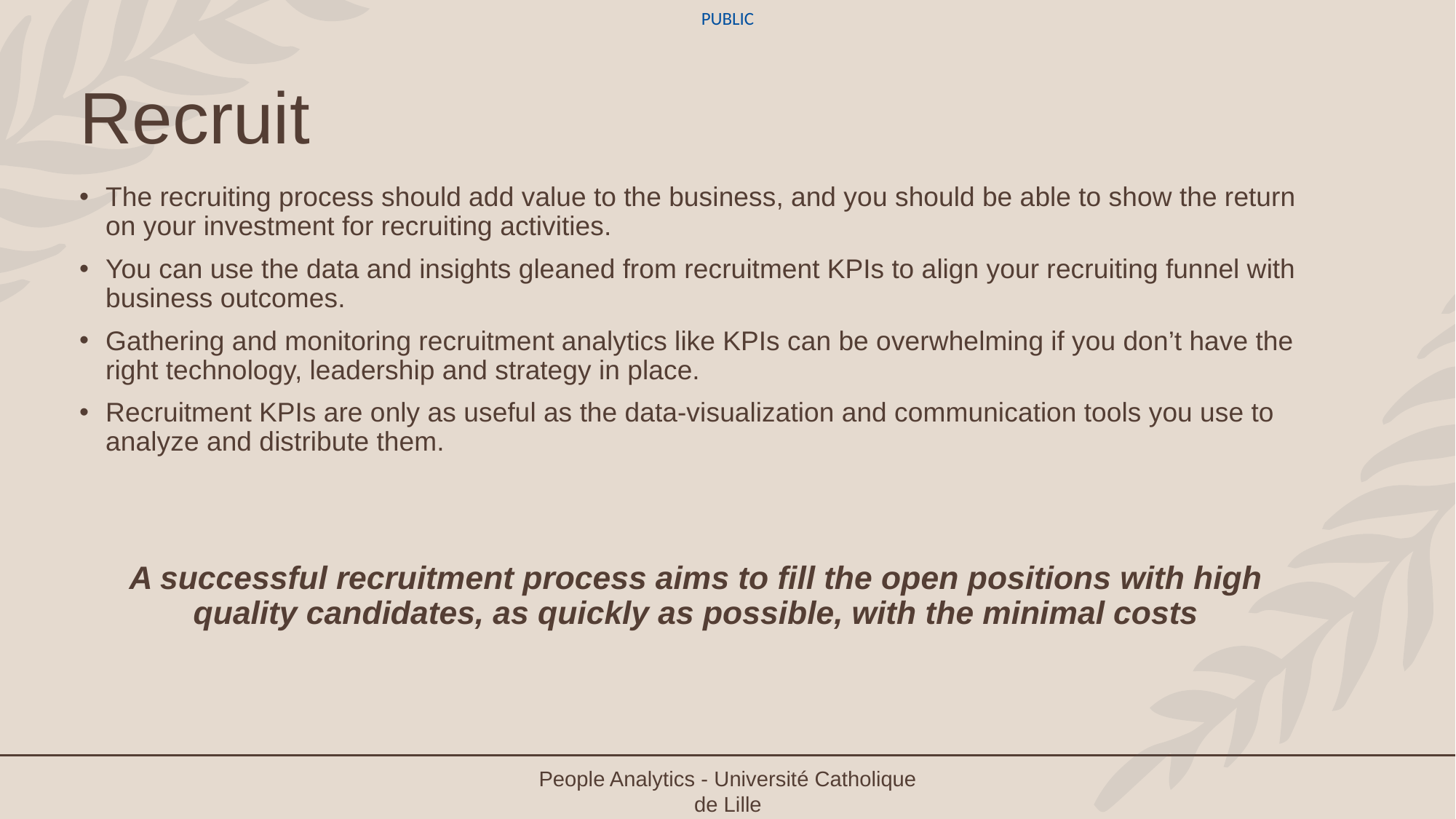

# Recruit
The recruiting process should add value to the business, and you should be able to show the return on your investment for recruiting activities.
You can use the data and insights gleaned from recruitment KPIs to align your recruiting funnel with business outcomes.
Gathering and monitoring recruitment analytics like KPIs can be overwhelming if you don’t have the right technology, leadership and strategy in place.
Recruitment KPIs are only as useful as the data-visualization and communication tools you use to analyze and distribute them.

A successful recruitment process aims to fill the open positions with high quality candidates, as quickly as possible, with the minimal costs

People Analytics - Université Catholique de Lille